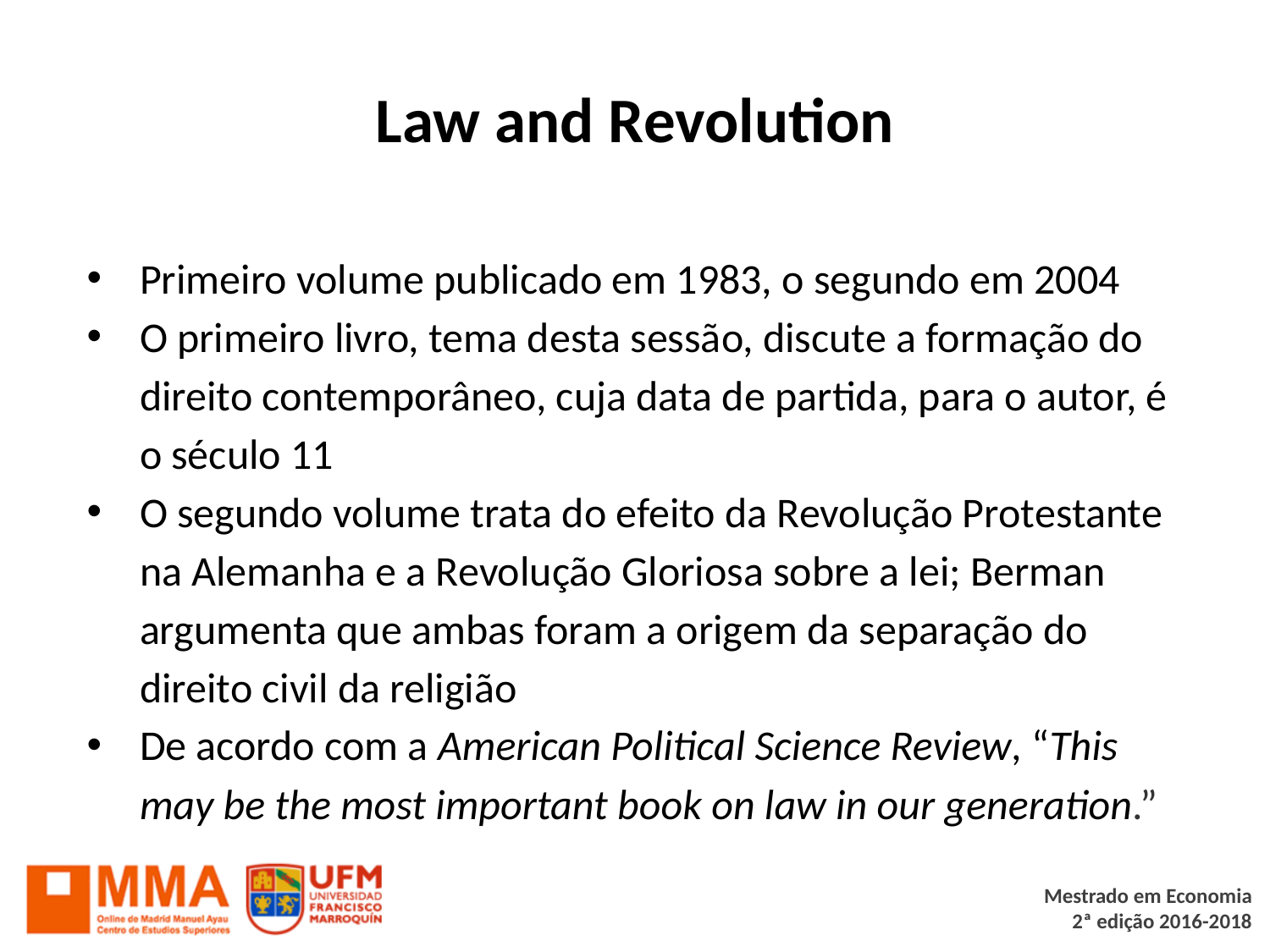

# Law and Revolution
Primeiro volume publicado em 1983, o segundo em 2004
O primeiro livro, tema desta sessão, discute a formação do direito contemporâneo, cuja data de partida, para o autor, é o século 11
O segundo volume trata do efeito da Revolução Protestante na Alemanha e a Revolução Gloriosa sobre a lei; Berman argumenta que ambas foram a origem da separação do direito civil da religião
De acordo com a American Political Science Review, “This may be the most important book on law in our generation.”